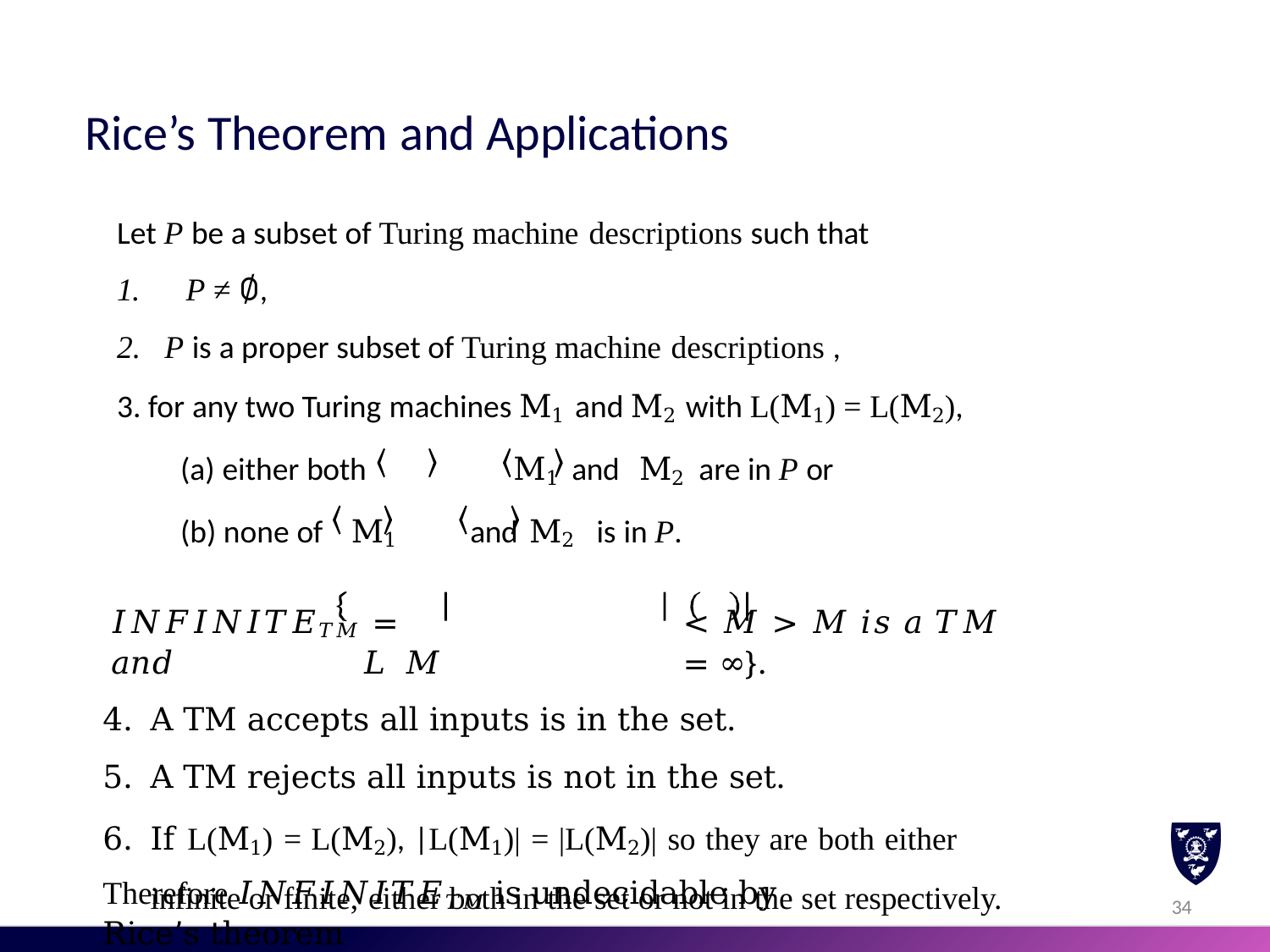

# Rice’s Theorem and Applications
Let P be a subset of Turing machine descriptions such that
1.	P ≠ ∅,
P is a proper subset of Turing machine descriptions ,
for any two Turing machines M1 and M2 with L(M1) = L(M2),
either both	M1	and	M2	are in P or
none of	M1	and	M2	is in P.

𝐼𝑁𝐹𝐼𝑁𝐼𝑇𝐸𝑇𝑀 =	< 𝑀 > 𝑀 𝑖𝑠 𝑎 𝑇𝑀 𝑎𝑛𝑑	𝐿 𝑀	= ∞}.
A TM accepts all inputs is in the set.
A TM rejects all inputs is not in the set.
If L(M1) = L(M2), |L(M1)| = |L(M2)| so they are both either infinite or finite, either both in the set or not in the set respectively.

Therefore 𝐼𝑁𝐹𝐼𝑁𝐼𝑇𝐸𝑇𝑀 is undecidable by Rice’s theorem
34